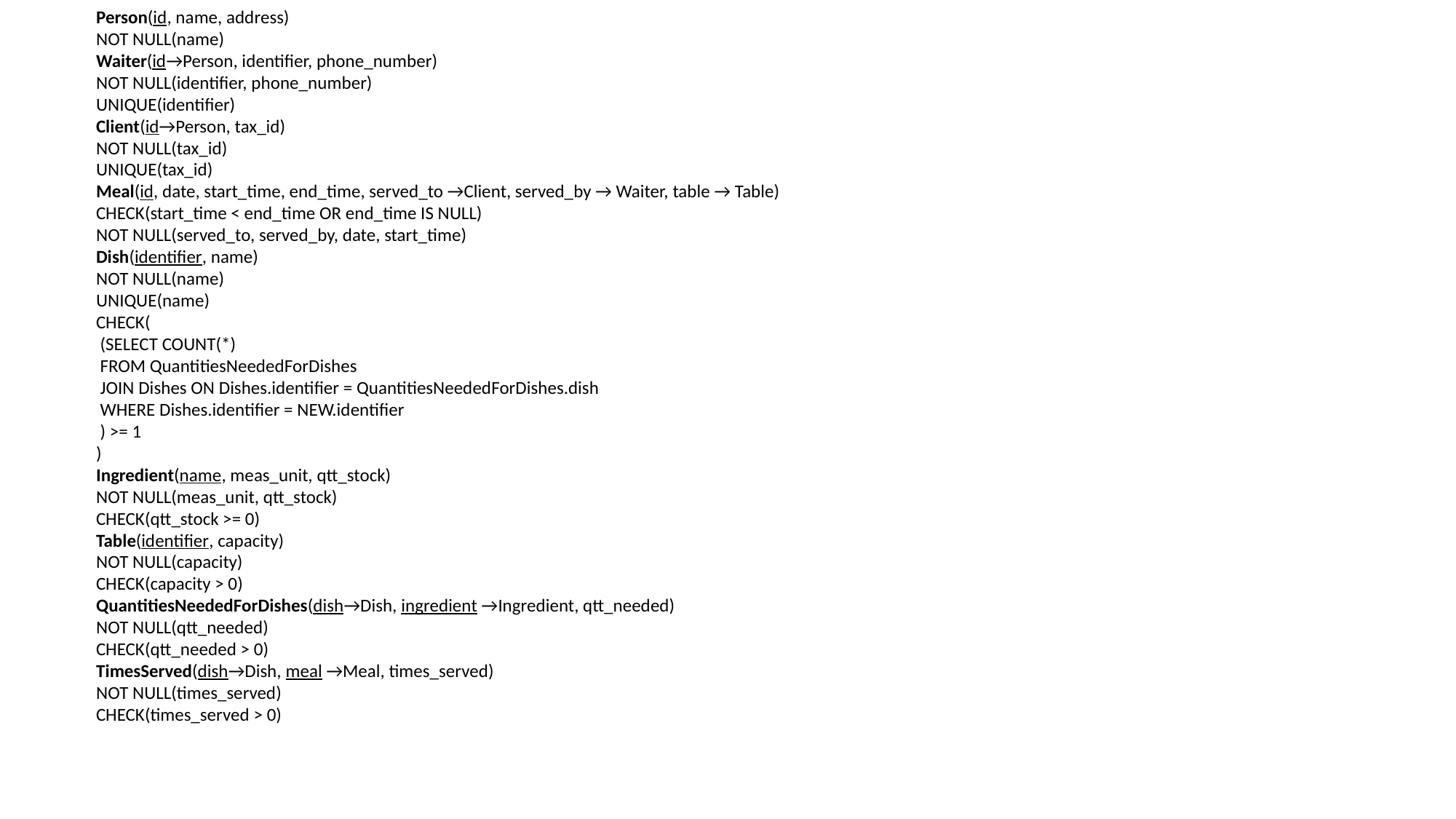

Person(id, name, address)
NOT NULL(name)
Waiter(id→Person, identifier, phone_number)
NOT NULL(identifier, phone_number)
UNIQUE(identifier)
Client(id→Person, tax_id)
NOT NULL(tax_id)
UNIQUE(tax_id)
Meal(id, date, start_time, end_time, served_to →Client, served_by → Waiter, table → Table)
CHECK(start_time < end_time OR end_time IS NULL)
NOT NULL(served_to, served_by, date, start_time)
Dish(identifier, name)
NOT NULL(name)
UNIQUE(name)
CHECK(
​ (SELECT COUNT(*)
​ FROM QuantitiesNeededForDishes
​ JOIN Dishes ON Dishes.identifier = QuantitiesNeededForDishes.dish
​ WHERE Dishes.identifier = NEW.identifier
​ ) >= 1
)
Ingredient(name, meas_unit, qtt_stock)
NOT NULL(meas_unit, qtt_stock)
CHECK(qtt_stock >= 0)
Table(identifier, capacity)
NOT NULL(capacity)
CHECK(capacity > 0)
QuantitiesNeededForDishes(dish→Dish, ingredient →Ingredient, qtt_needed)
NOT NULL(qtt_needed)
CHECK(qtt_needed > 0)
TimesServed(dish→Dish, meal →Meal, times_served)
NOT NULL(times_served)
CHECK(times_served > 0)